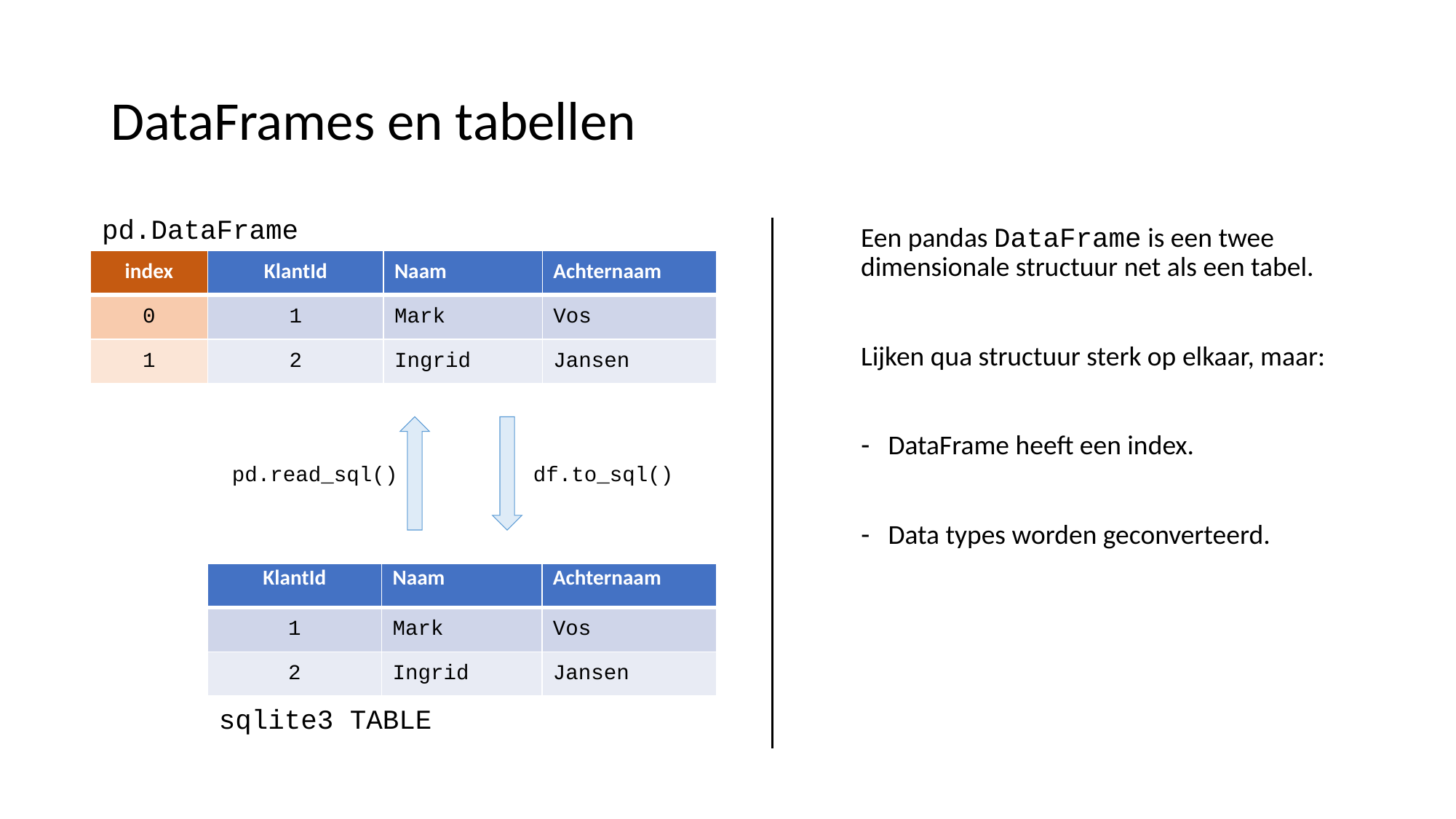

# DataFrames en tabellen
pd.DataFrame
Een pandas DataFrame is een twee dimensionale structuur net als een tabel.

Lijken qua structuur sterk op elkaar, maar:

DataFrame heeft een index.

Data types worden geconverteerd.

| index | KlantId | Naam | Achternaam |
| --- | --- | --- | --- |
| 0 | 1 | Mark | Vos |
| 1 | 2 | Ingrid | Jansen |

df.to_sql()
pd.read_sql()
| KlantId | Naam | Achternaam |
| --- | --- | --- |
| 1 | Mark | Vos |
| 2 | Ingrid | Jansen |
sqlite3 TABLE